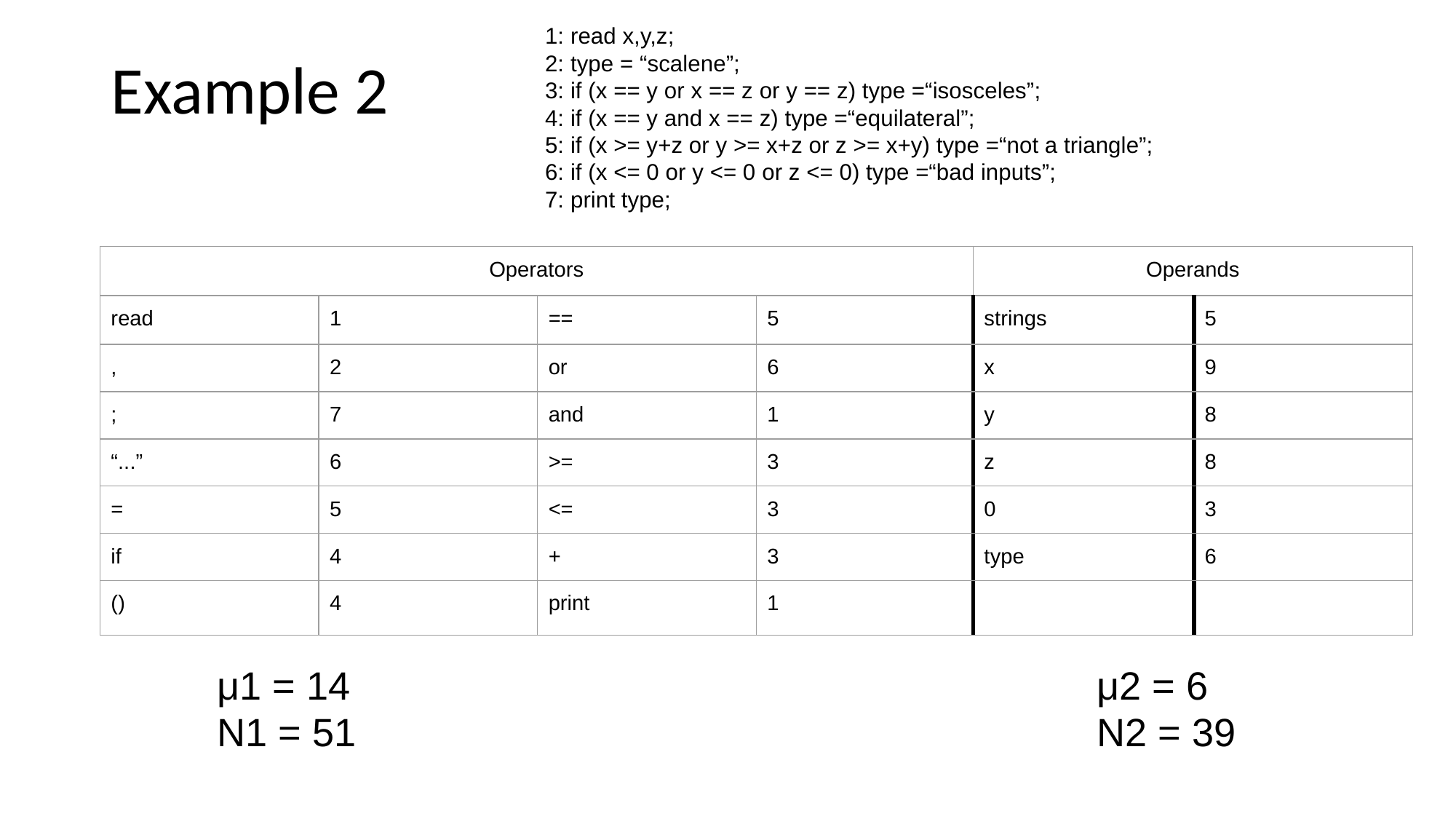

1: read x,y,z;
2: type = “scalene”;
3: if (x == y or x == z or y == z) type =“isosceles”;
4: if (x == y and x == z) type =“equilateral”;
5: if (x >= y+z or y >= x+z or z >= x+y) type =“not a triangle”;
6: if (x <= 0 or y <= 0 or z <= 0) type =“bad inputs”;
7: print type;
# Example 2
| Operators |  |  |  | Operands |  |
| --- | --- | --- | --- | --- | --- |
| read | 1 | == | 5 | strings | 5 |
| , | 2 | or | 6 | x | 9 |
| ; | 7 | and | 1 | y | 8 |
| “...” | 6 | >= | 3 | z | 8 |
| = | 5 | <= | 3 | 0 | 3 |
| if | 4 | + | 3 | type | 6 |
| () | 4 | print | 1 |  |  |
μ1 = 14
N1 = 51
μ2 = 6
N2 = 39